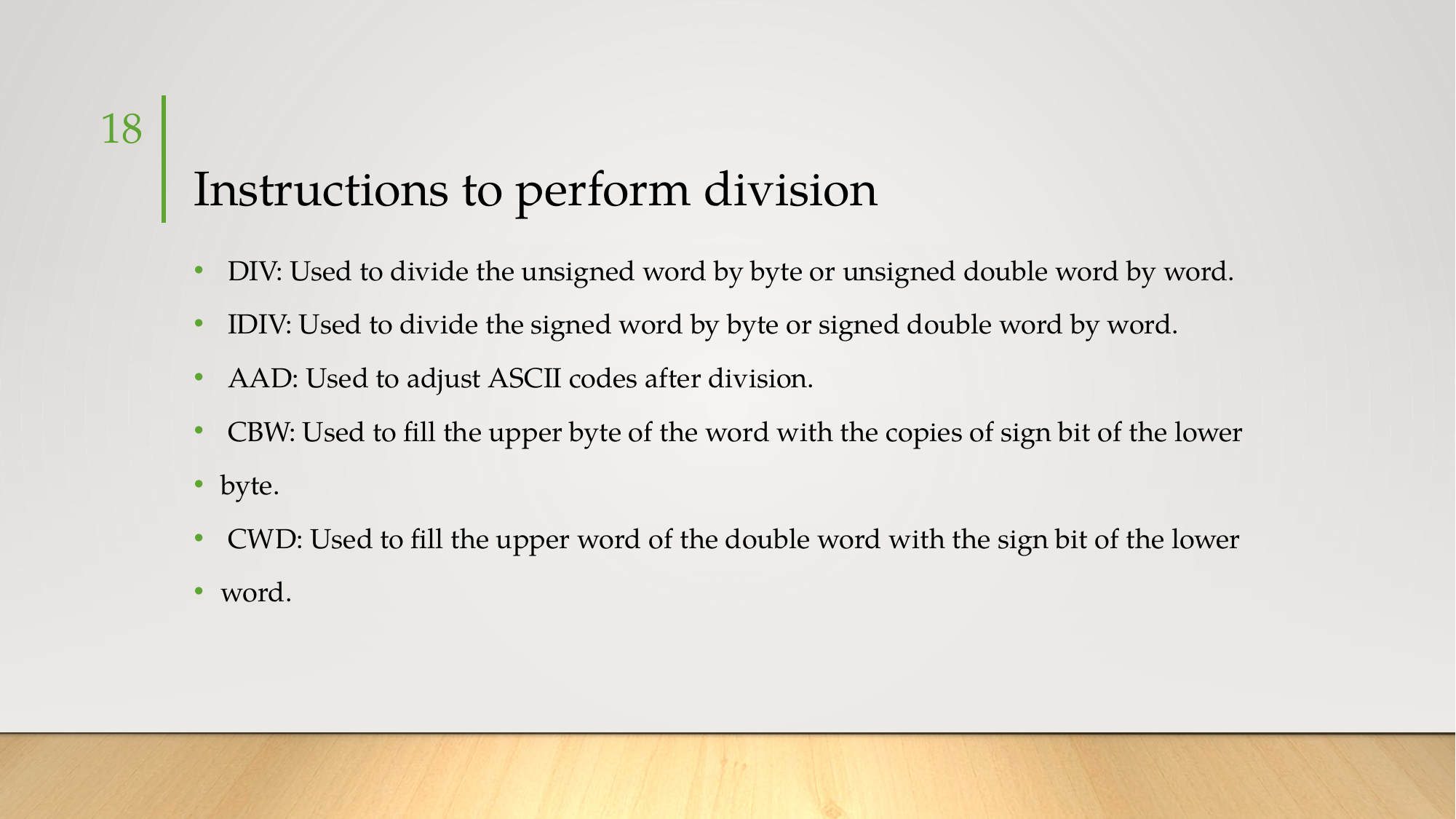

18
# Instructions to perform division
 DIV: Used to divide the unsigned word by byte or unsigned double word by word.
 IDIV: Used to divide the signed word by byte or signed double word by word.
 AAD: Used to adjust ASCII codes after division.
 CBW: Used to fill the upper byte of the word with the copies of sign bit of the lower
byte.
 CWD: Used to fill the upper word of the double word with the sign bit of the lower
word.